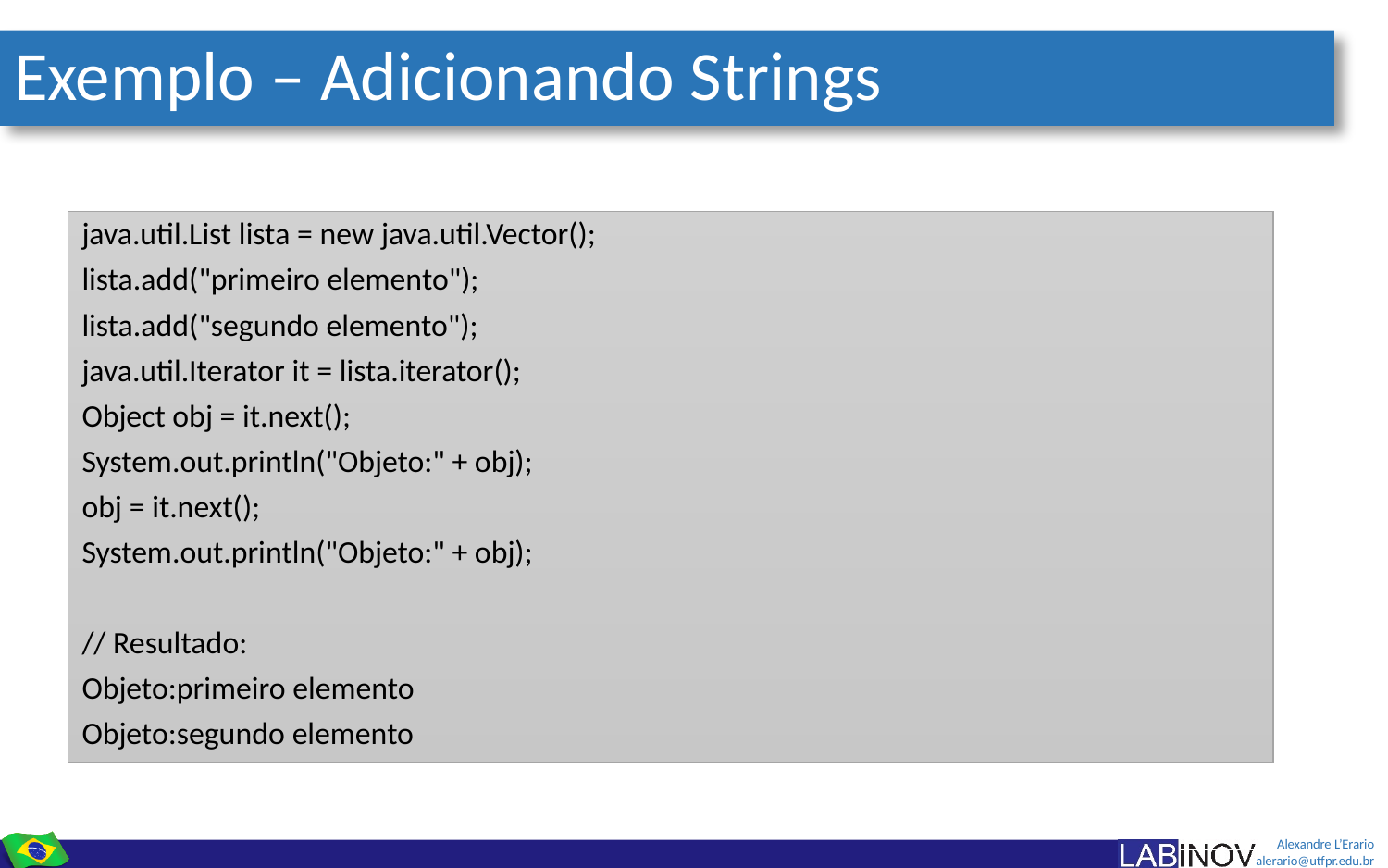

# Exemplo – Adicionando Strings
java.util.List lista = new java.util.Vector();
lista.add("primeiro elemento");
lista.add("segundo elemento");
java.util.Iterator it = lista.iterator();
Object obj = it.next();
System.out.println("Objeto:" + obj);
obj = it.next();
System.out.println("Objeto:" + obj);

// Resultado:
Objeto:primeiro elemento
Objeto:segundo elemento